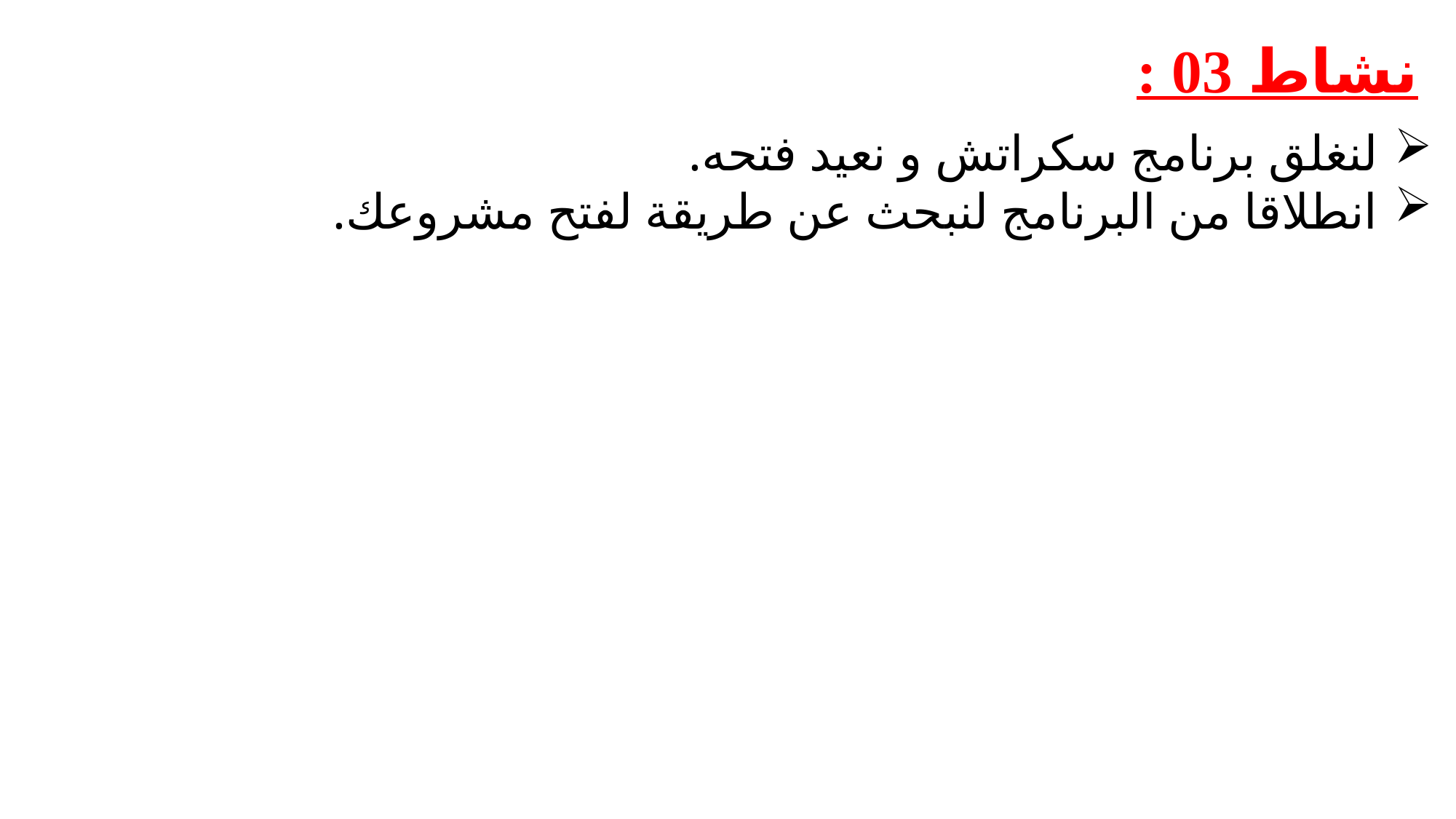

نشاط 03 :
لنغلق برنامج سكراتش و نعيد فتحه.
انطلاقا من البرنامج لنبحث عن طريقة لفتح مشروعك.